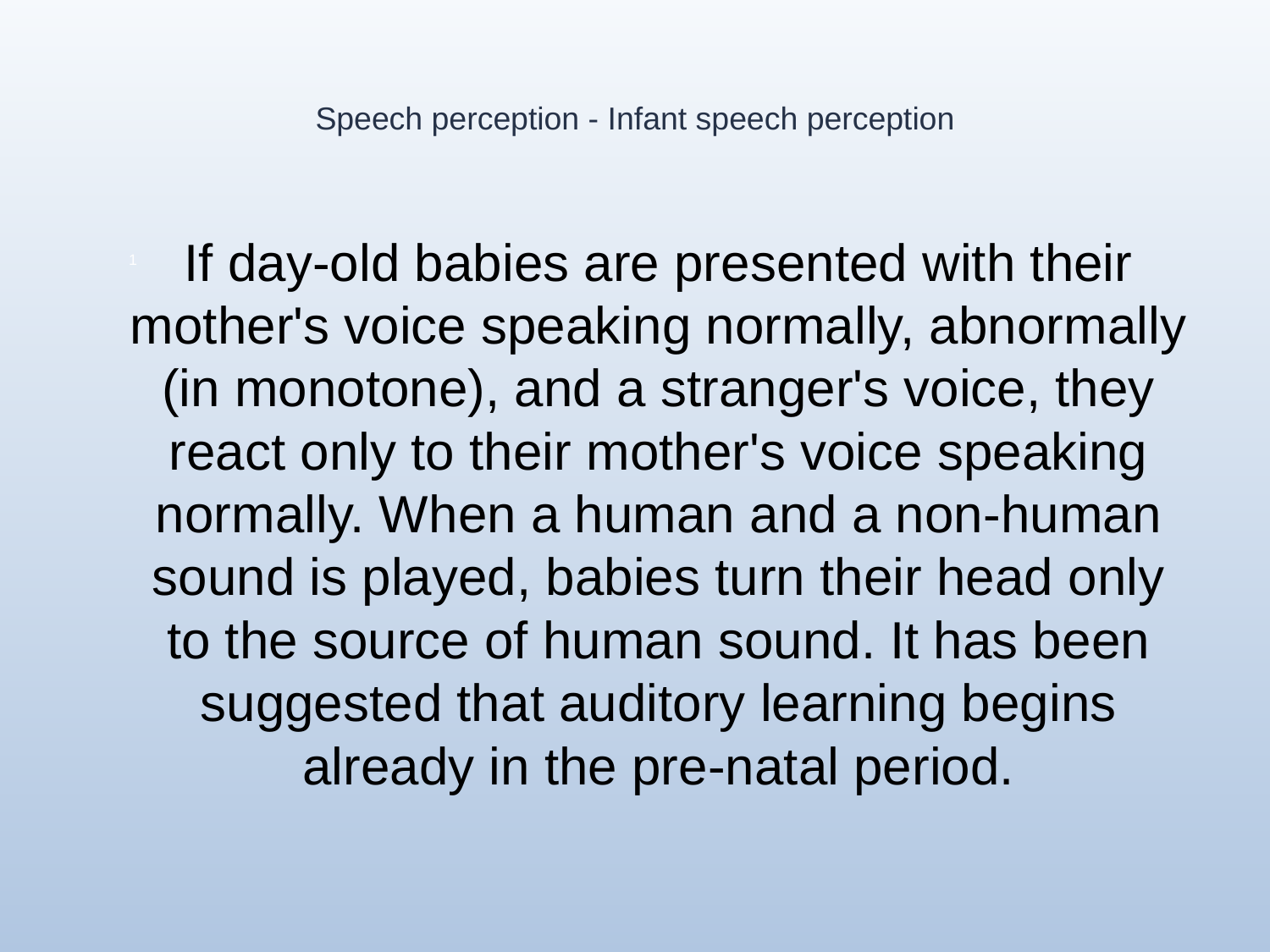

# Speech perception - Infant speech perception
If day-old babies are presented with their mother's voice speaking normally, abnormally (in monotone), and a stranger's voice, they react only to their mother's voice speaking normally. When a human and a non-human sound is played, babies turn their head only to the source of human sound. It has been suggested that auditory learning begins already in the pre-natal period.